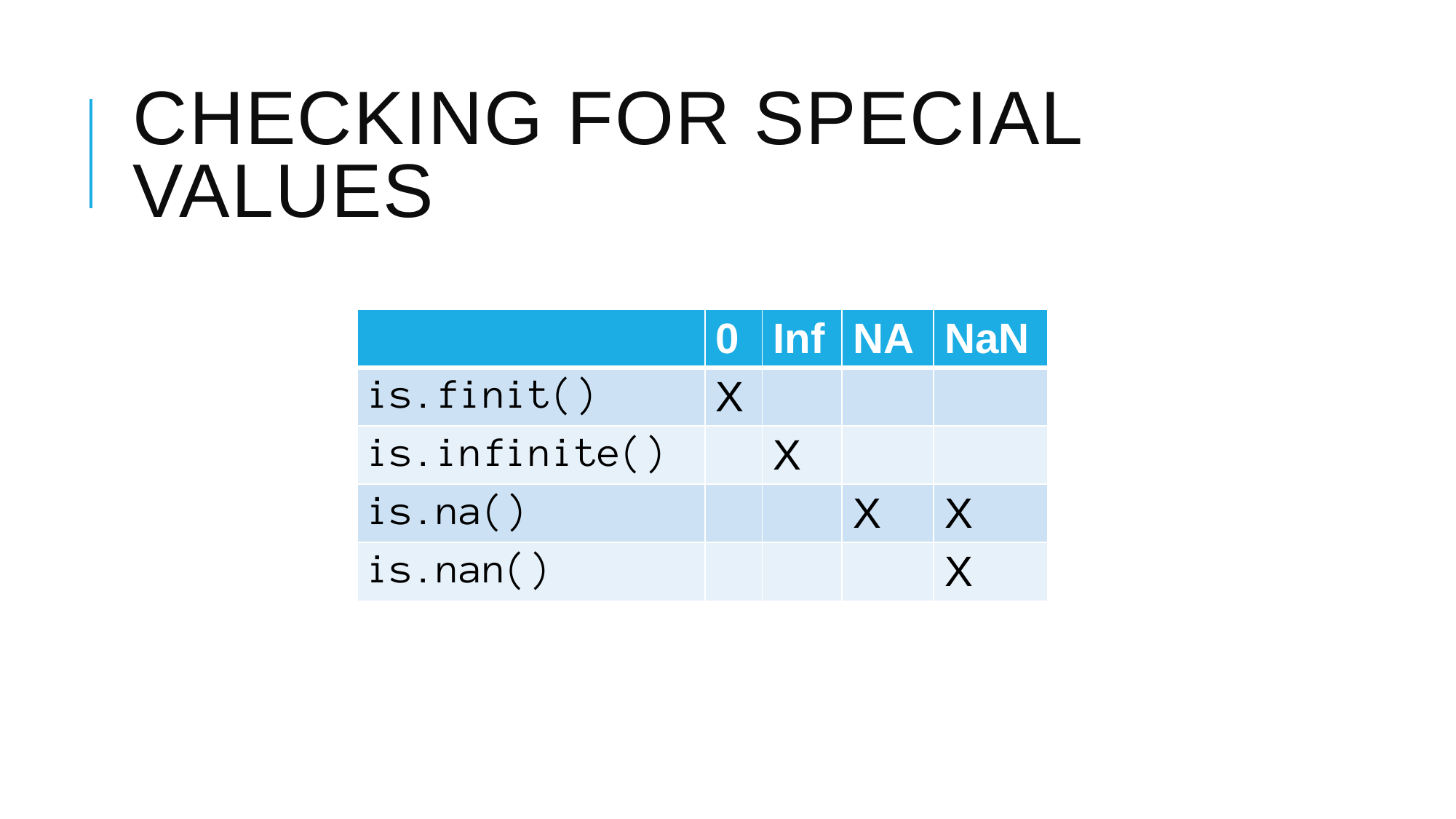

# Checking for special values
|  | 0 | Inf | NA | NaN |
| --- | --- | --- | --- | --- |
| is.finit() | X |  |  |  |
| is.infinite() |  | X |  |  |
| is.na() |  |  | X | X |
| is.nan() |  |  |  | X |